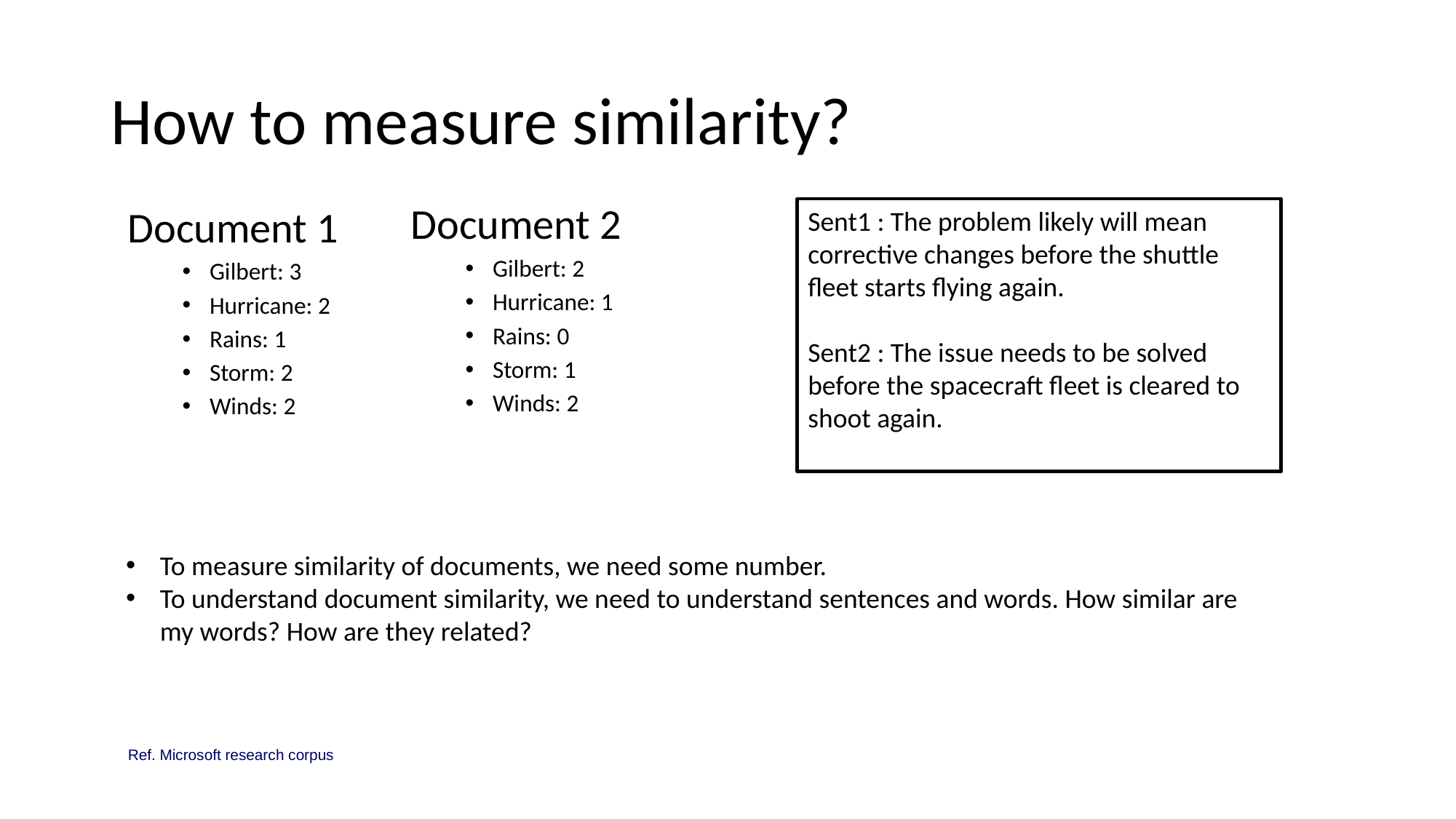

# How to measure similarity?
Sent1 : The problem likely will mean
corrective changes before the shuttle
fleet starts flying again.

Sent2 : The issue needs to be solved before the spacecraft fleet is cleared to shoot again.

Document 2
Gilbert: 2
Hurricane: 1
Rains: 0
Storm: 1
Winds: 2
Document 1
Gilbert: 3
Hurricane: 2
Rains: 1
Storm: 2
Winds: 2
To measure similarity of documents, we need some number.
To understand document similarity, we need to understand sentences and words. How similar are my words? How are they related?

Ref. Microsoft research corpus